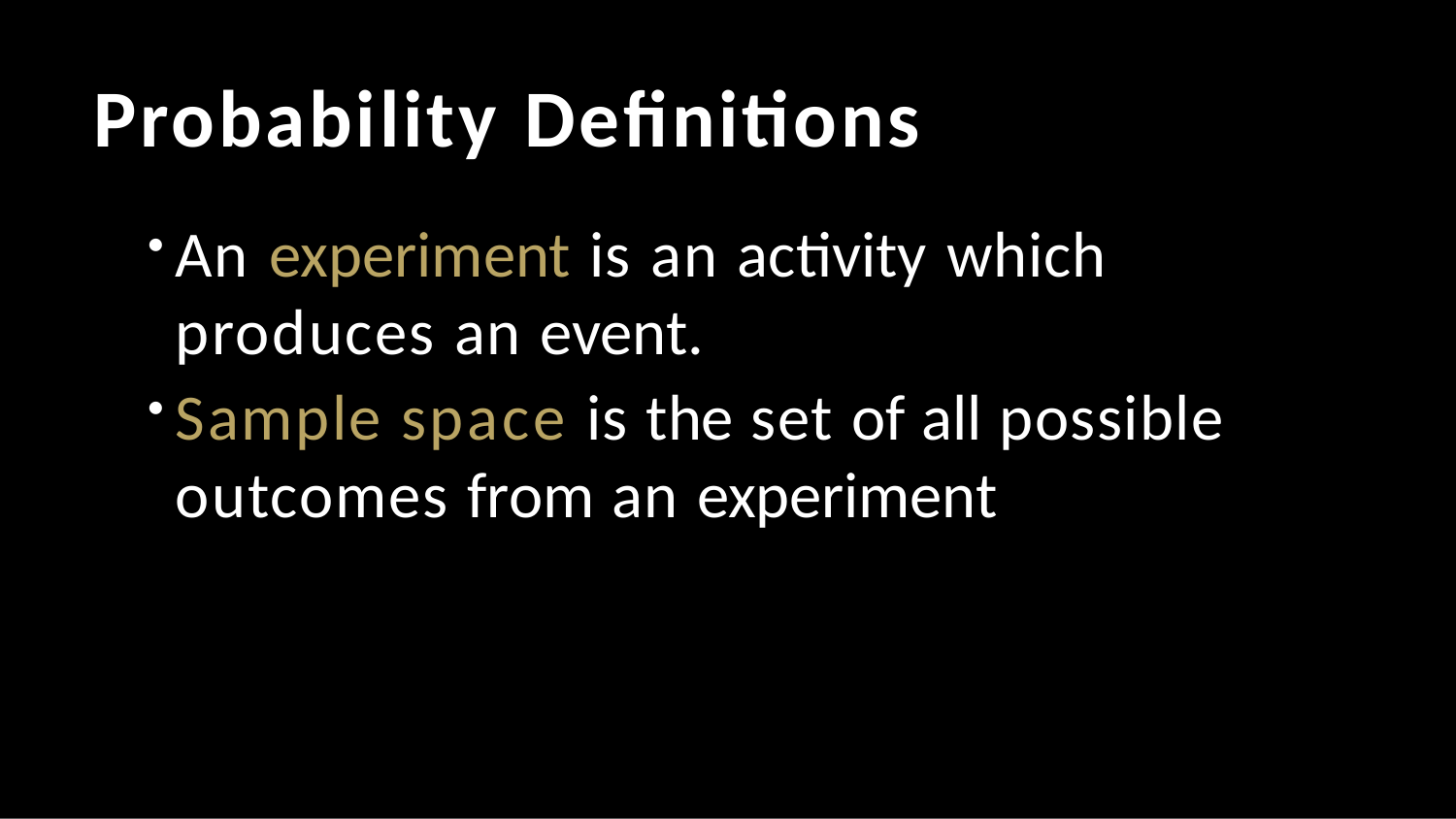

# Probability Definitions
An experiment is an activity which produces an event.
Sample space is the set of all possible outcomes from an experiment